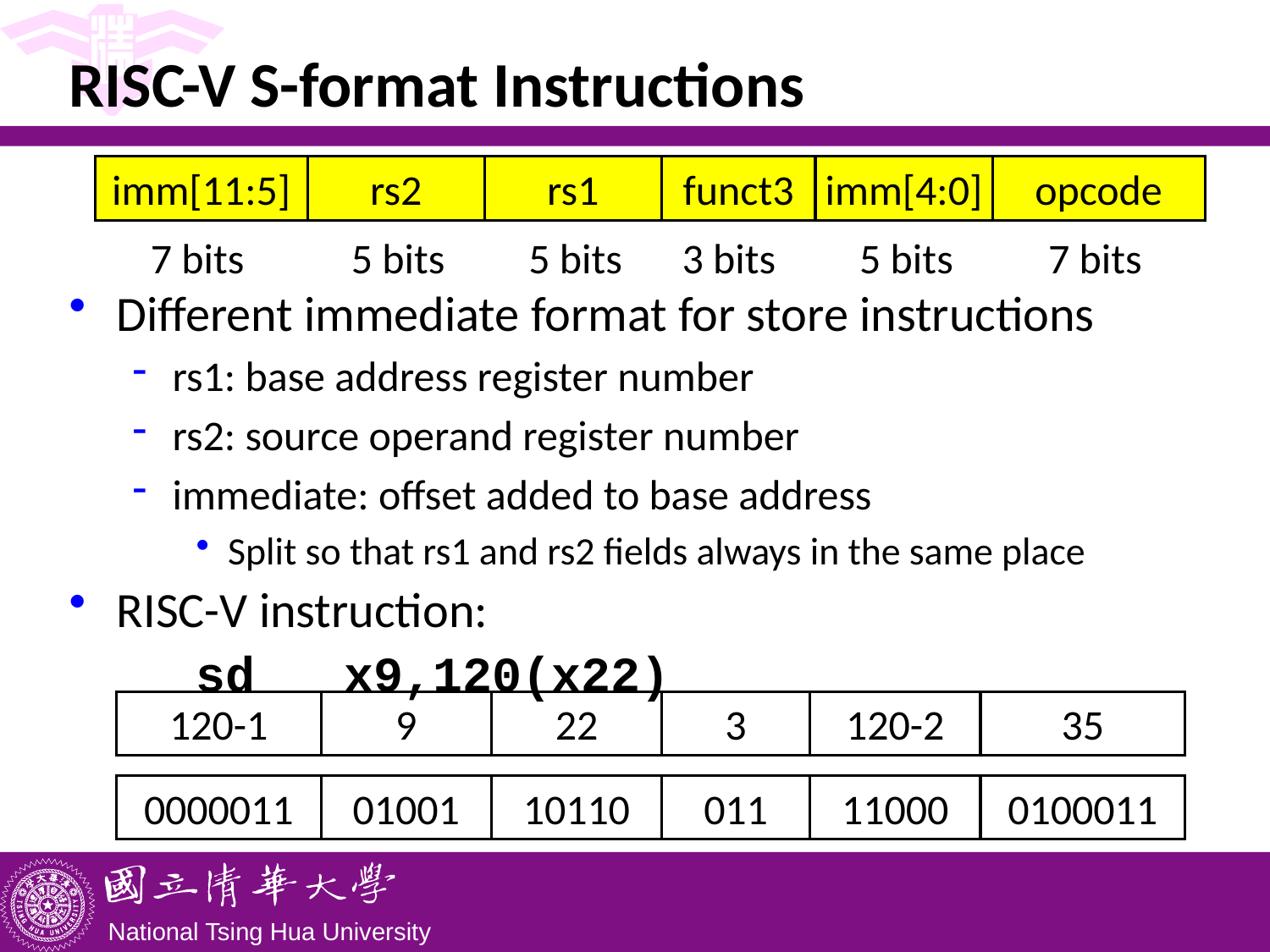

# RISC-V S-format Instructions

Different immediate format for store instructions
rs1: base address register number
rs2: source operand register number
immediate: offset added to base address
Split so that rs1 and rs2 fields always in the same place
RISC-V instruction:
	sd   x9,120(x22)

imm[11:5]
rs2
rs1
funct3
imm[4:0]
opcode
7 bits
5 bits
5 bits
3 bits
5 bits
7 bits
120-1
9
22
3
120-2
35
0000011
01001
10110
011
11000
0100011